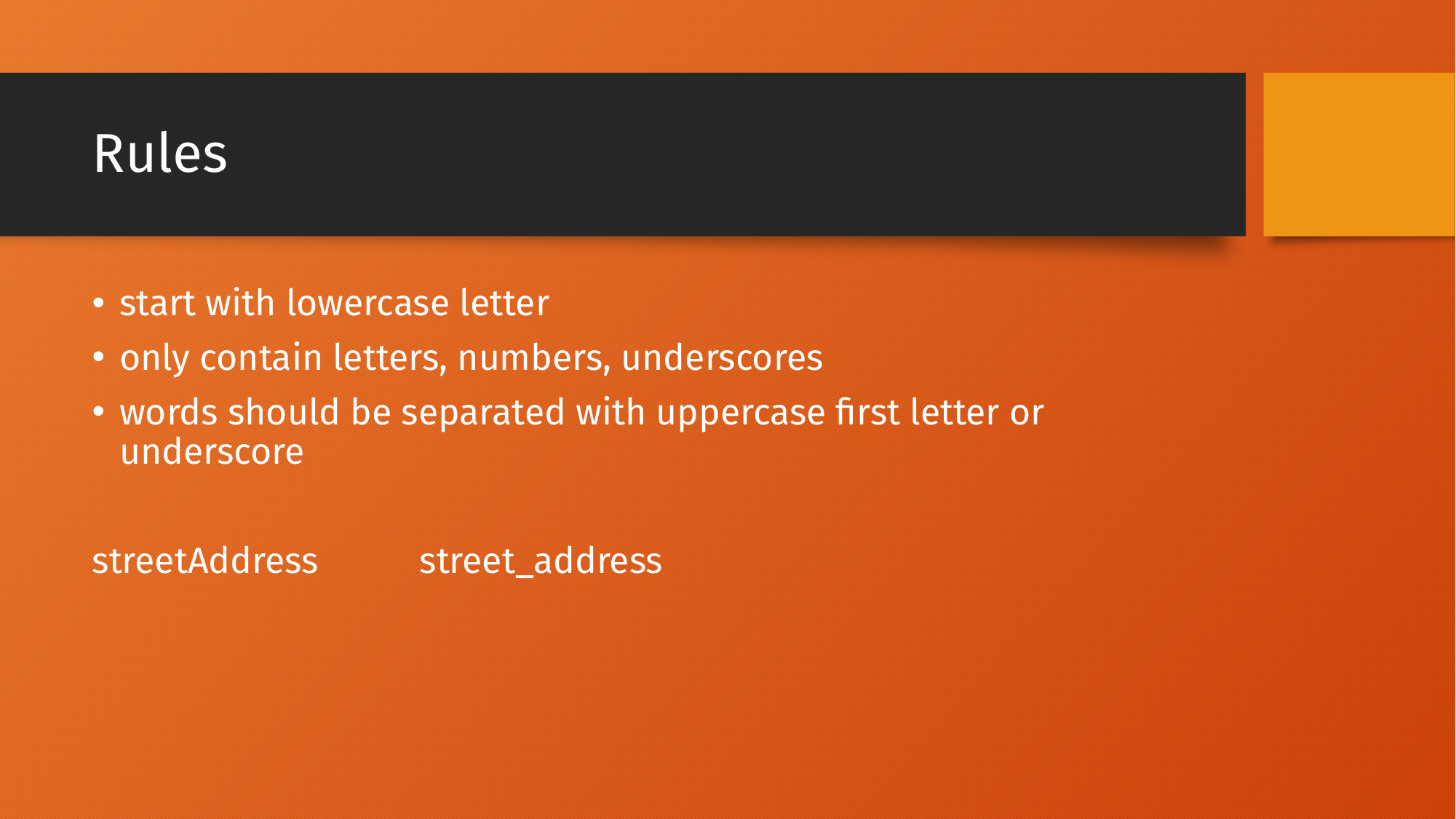

# Rules
start with lowercase letter
only contain letters, numbers, underscores
words should be separated with uppercase first letter or underscore

streetAddress 	street_address